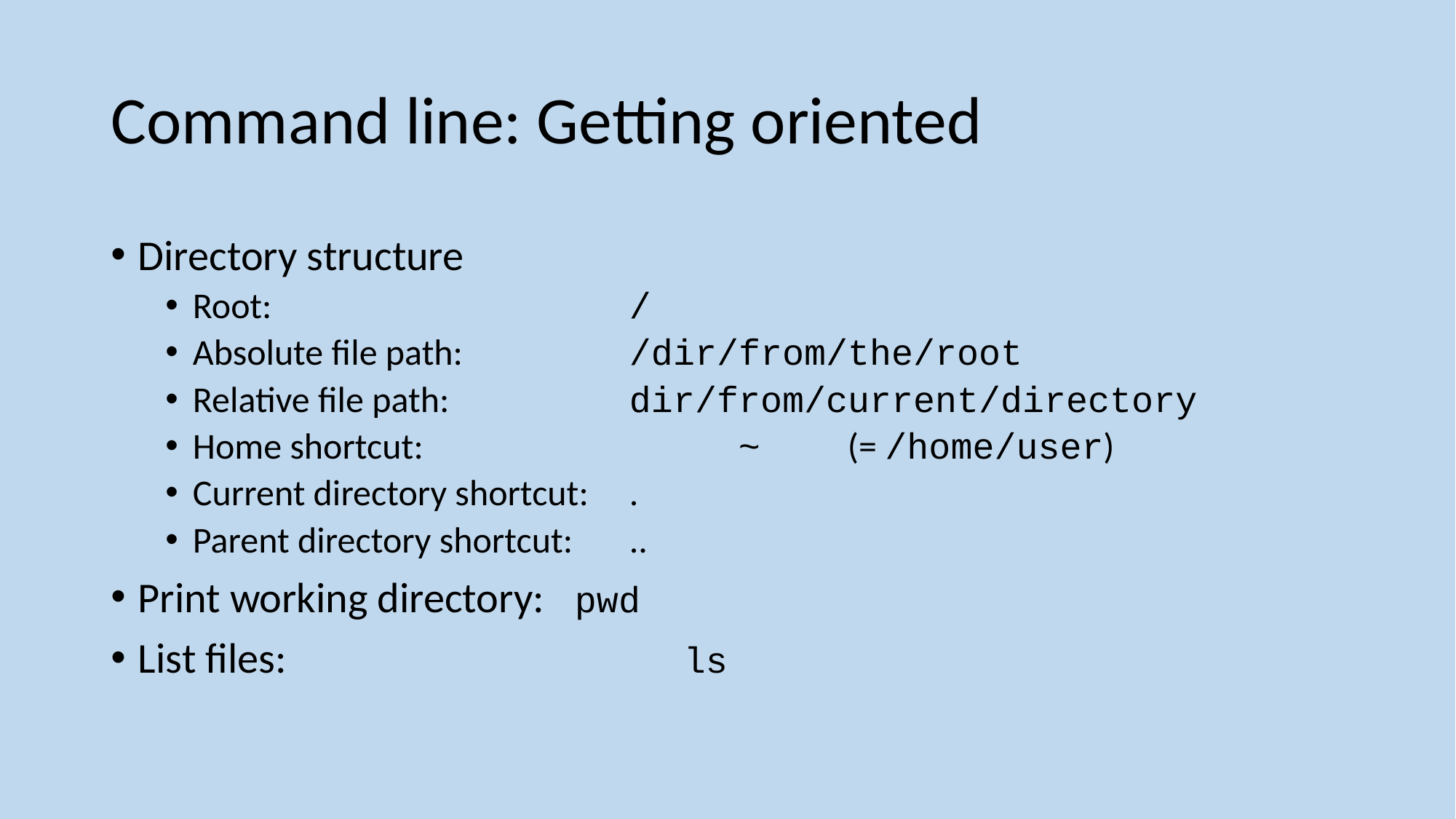

# Command line: Getting oriented
Directory structure
Root: 				/
Absolute file path: 		/dir/from/the/root
Relative file path: 		dir/from/current/directory
Home shortcut:			~  	(= /home/user)
Current directory shortcut: 	.
Parent directory shortcut: 	..
Print working directory: 	pwd
List files: 				ls